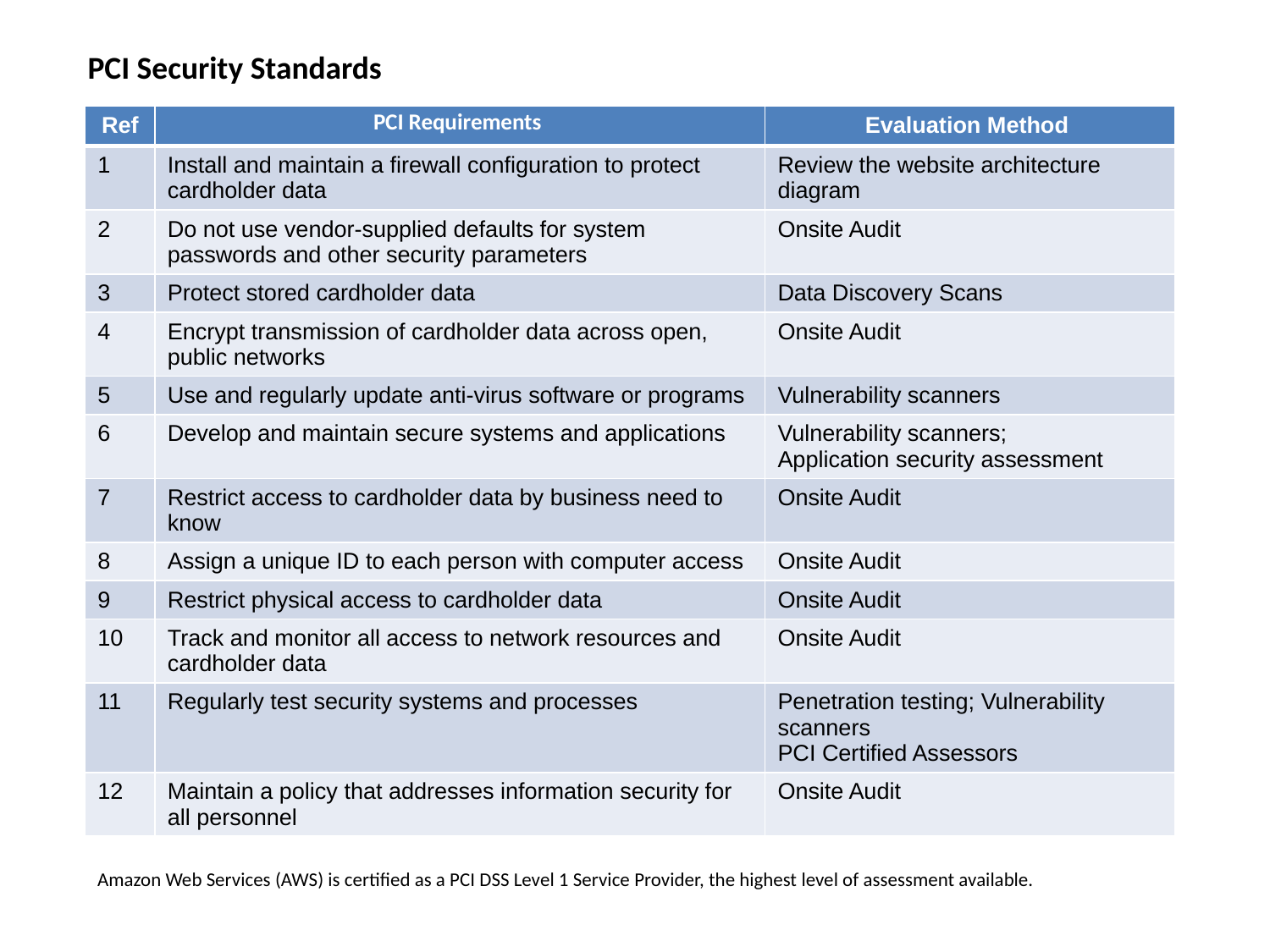

PCI Security Standards
| Ref | PCI Requirements | Evaluation Method |
| --- | --- | --- |
| 1 | Install and maintain a firewall configuration to protect cardholder data | Review the website architecture diagram |
| 2 | Do not use vendor-supplied defaults for system passwords and other security parameters | Onsite Audit |
| 3 | Protect stored cardholder data | Data Discovery Scans |
| 4 | Encrypt transmission of cardholder data across open, public networks | Onsite Audit |
| 5 | Use and regularly update anti-virus software or programs | Vulnerability scanners |
| 6 | Develop and maintain secure systems and applications | Vulnerability scanners; Application security assessment |
| 7 | Restrict access to cardholder data by business need to know | Onsite Audit |
| 8 | Assign a unique ID to each person with computer access | Onsite Audit |
| 9 | Restrict physical access to cardholder data | Onsite Audit |
| 10 | Track and monitor all access to network resources and cardholder data | Onsite Audit |
| 11 | Regularly test security systems and processes | Penetration testing; Vulnerability scanners PCI Certified Assessors |
| 12 | Maintain a policy that addresses information security for all personnel | Onsite Audit |
Amazon Web Services (AWS) is certified as a PCI DSS Level 1 Service Provider, the highest level of assessment available.